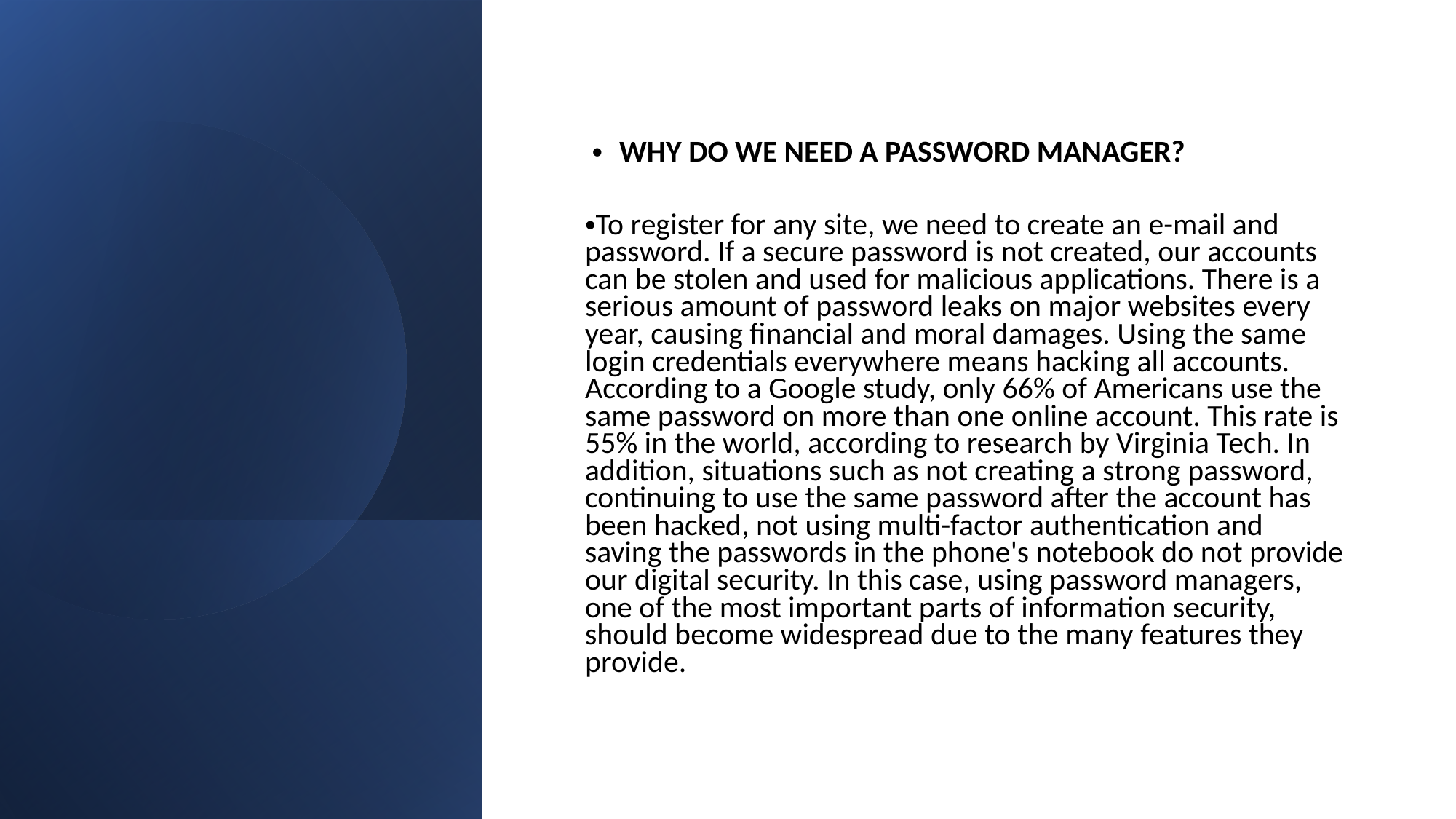

WHY DO WE NEED A PASSWORD MANAGER?

To register for any site, we need to create an e-mail and password. If a secure password is not created, our accounts can be stolen and used for malicious applications. There is a serious amount of password leaks on major websites every year, causing financial and moral damages. Using the same login credentials everywhere means hacking all accounts. According to a Google study, only 66% of Americans use the same password on more than one online account. This rate is 55% in the world, according to research by Virginia Tech. In addition, situations such as not creating a strong password, continuing to use the same password after the account has been hacked, not using multi-factor authentication and saving the passwords in the phone's notebook do not provide our digital security. In this case, using password managers, one of the most important parts of information security, should become widespread due to the many features they provide.